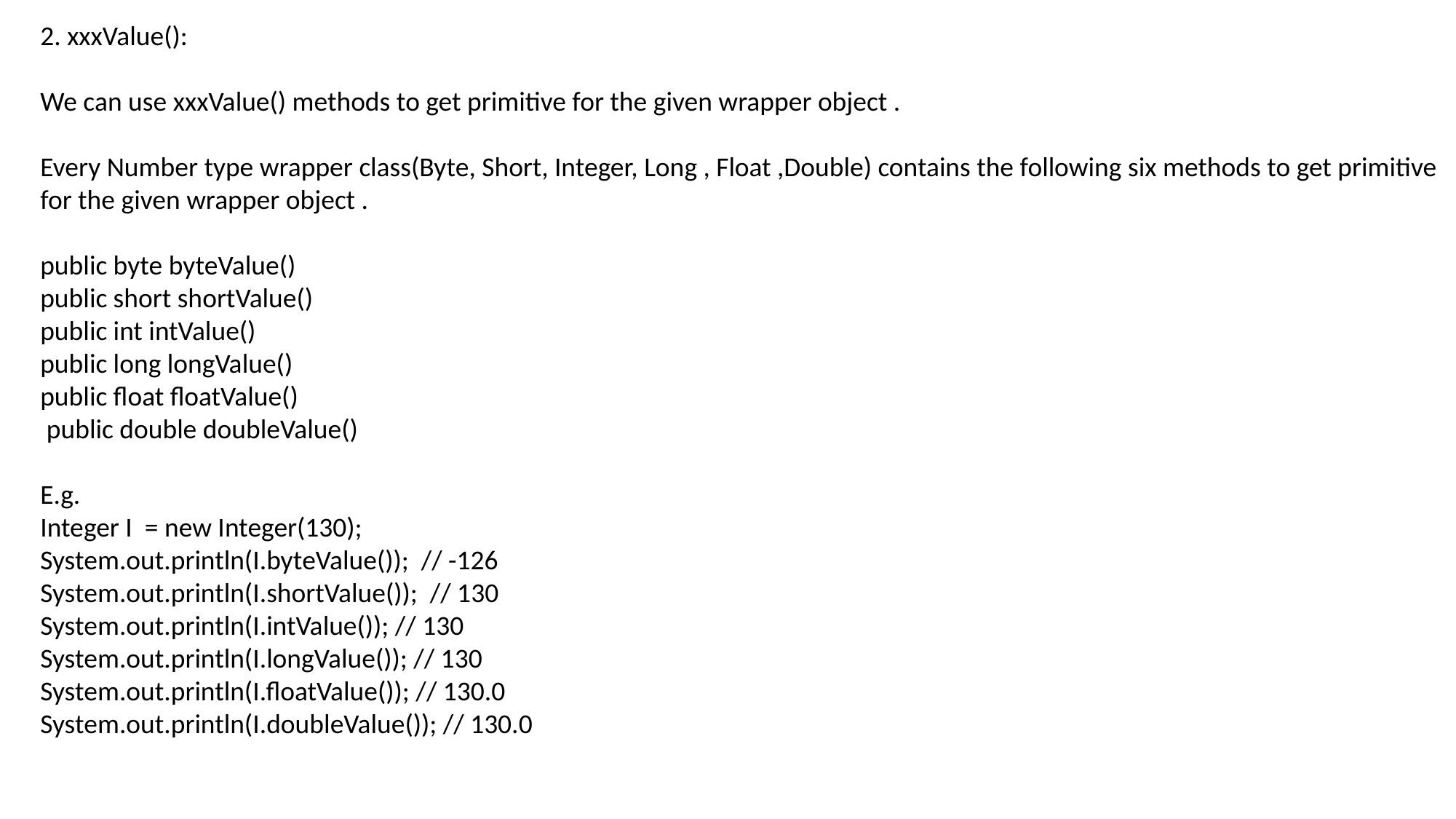

2. xxxValue():

We can use xxxValue() methods to get primitive for the given wrapper object .

Every Number type wrapper class(Byte, Short, Integer, Long , Float ,Double) contains the following six methods to get primitive for the given wrapper object .

public byte byteValue()
public short shortValue()
public int intValue()
public long longValue()
public float floatValue()
 public double doubleValue()

E.g.
Integer I  = new Integer(130);
System.out.println(I.byteValue());  // -126
System.out.println(I.shortValue());  // 130
System.out.println(I.intValue()); // 130
System.out.println(I.longValue()); // 130
System.out.println(I.floatValue()); // 130.0
System.out.println(I.doubleValue()); // 130.0